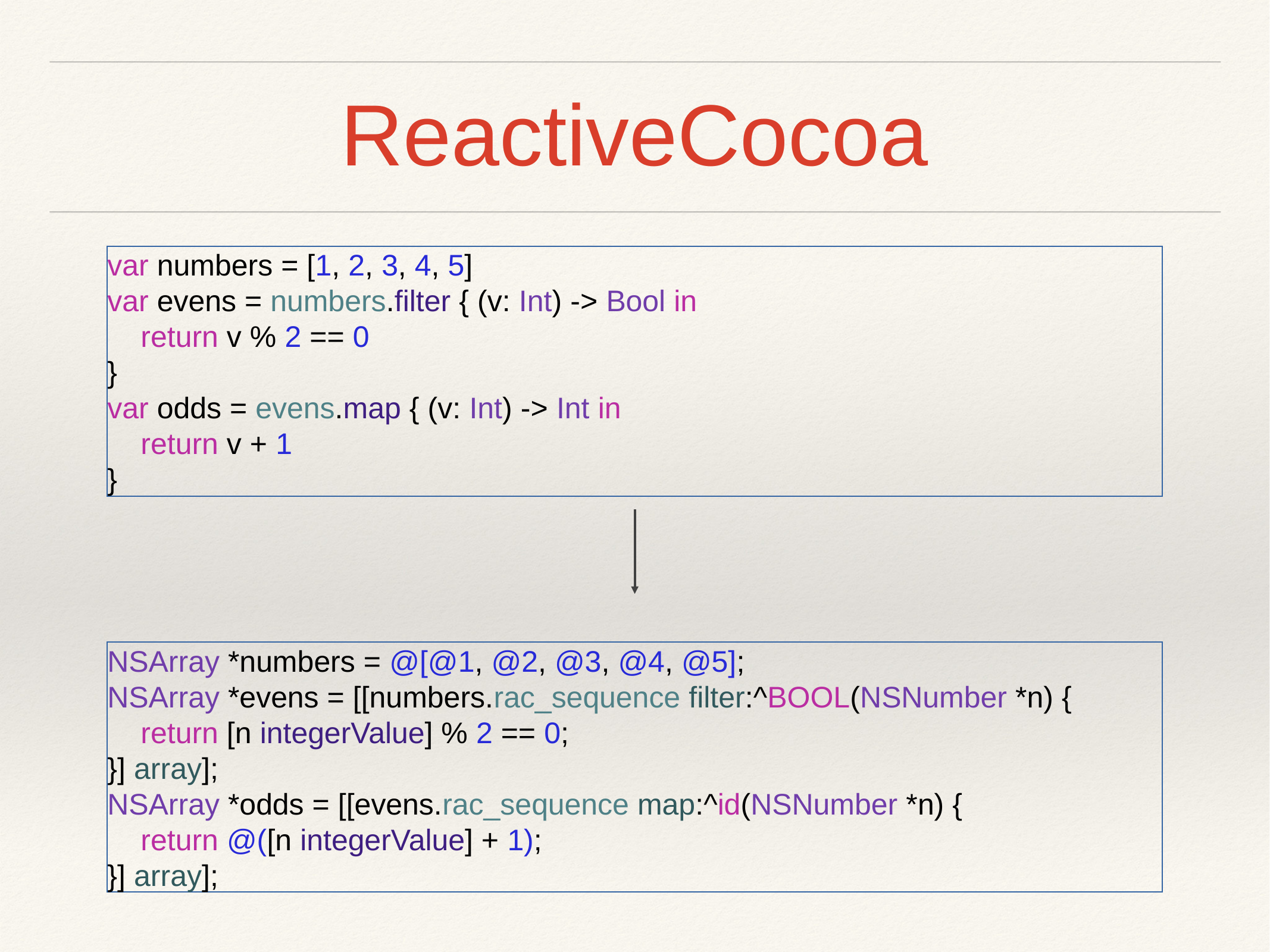

# ReactiveCocoa
var numbers = [1, 2, 3, 4, 5]
var evens = numbers.filter { (v: Int) -> Bool in
    return v % 2 == 0
}
var odds = evens.map { (v: Int) -> Int in
    return v + 1
}

NSArray *numbers = @[@1, @2, @3, @4, @5];
NSArray *evens = [[numbers.rac_sequence filter:^BOOL(NSNumber *n) {
    return [n integerValue] % 2 == 0;
}] array];
NSArray *odds = [[evens.rac_sequence map:^id(NSNumber *n) {
    return @([n integerValue] + 1);
}] array];